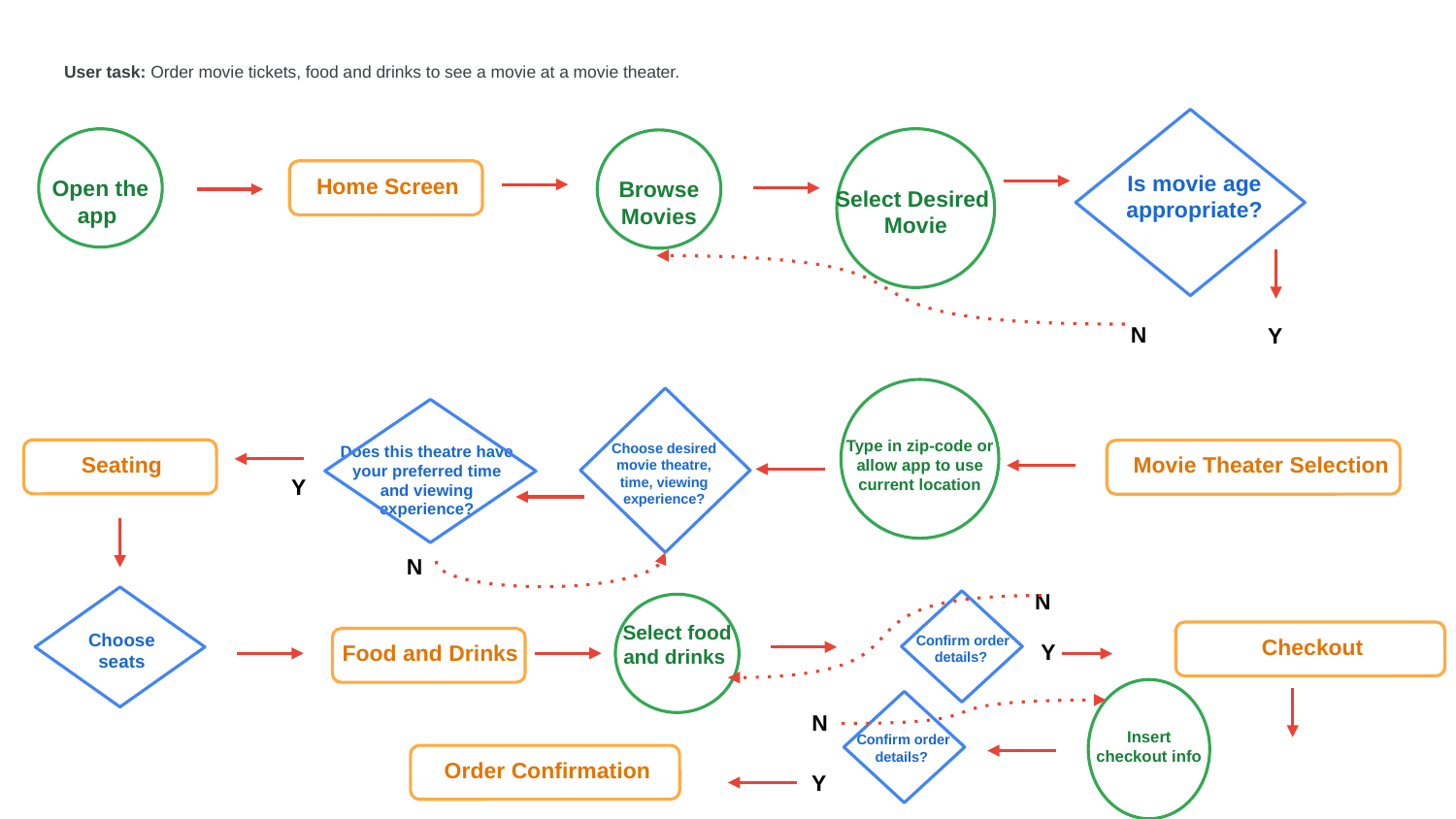

# User task: Order movie tickets, food and drinks to see a movie at a movie theater.

Open the app

Select Desired
Movie

Browse Movies
Is movie age appropriate?
Home Screen

N
Y

Type in zip-code or allow app to use current location

Choose desired movie theatre, time, viewing experience?
Does this theatre have your preferred time and viewing experience?
Seating

Movie Theater Selection

Y
N
N

Select food and drinks
Choose seats
Confirm order details?
Checkout

Y
Food and Drinks

Insert checkout info

N
Confirm order details?
Order Confirmation

Y